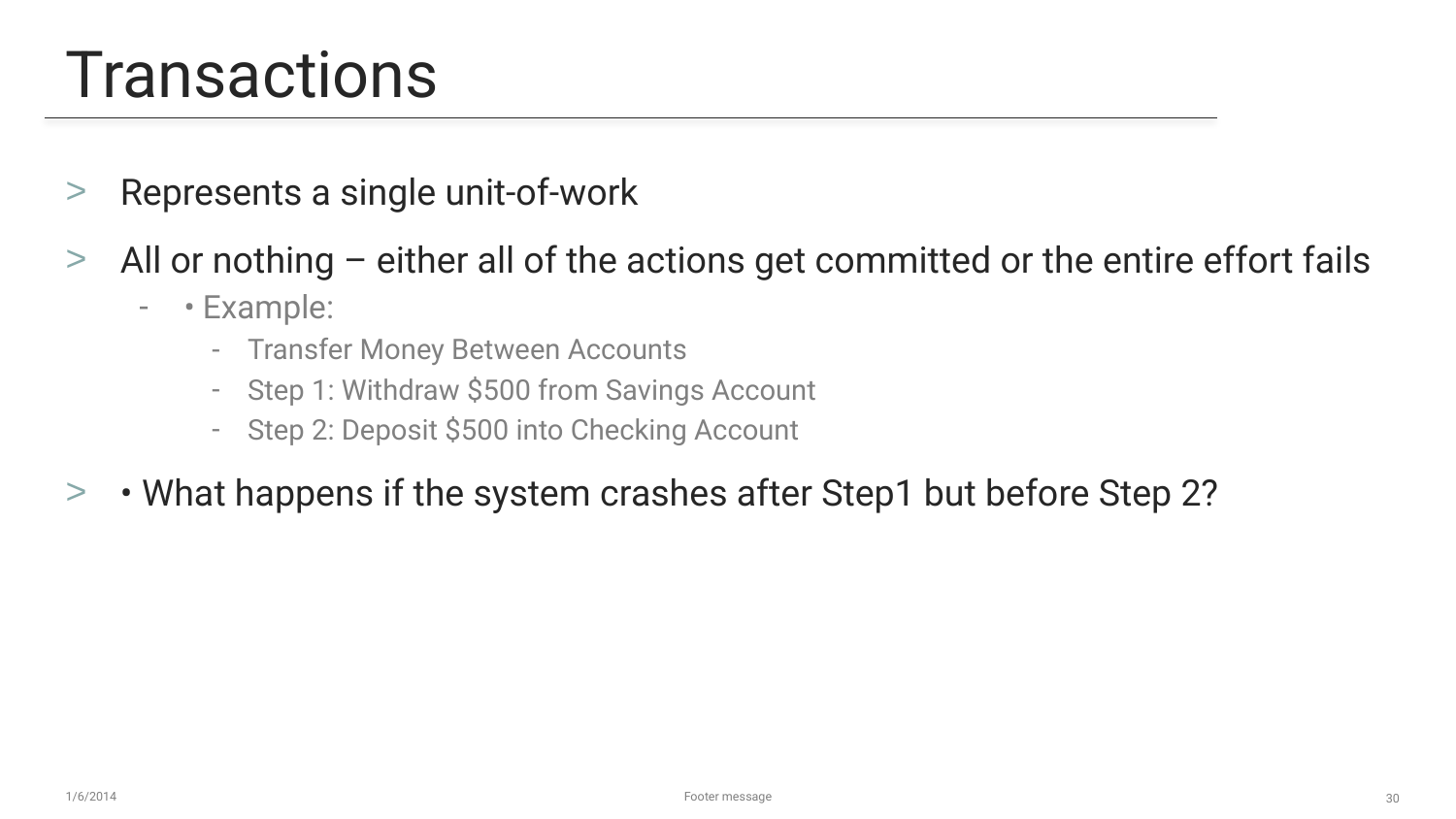

Transactions
# Represents a single unit-of-work
All or nothing – either all of the actions get committed or the entire effort fails
• Example:
Transfer Money Between Accounts
Step 1: Withdraw $500 from Savings Account
Step 2: Deposit $500 into Checking Account
• What happens if the system crashes after Step1 but before Step 2?
1/6/2014
Footer message
30